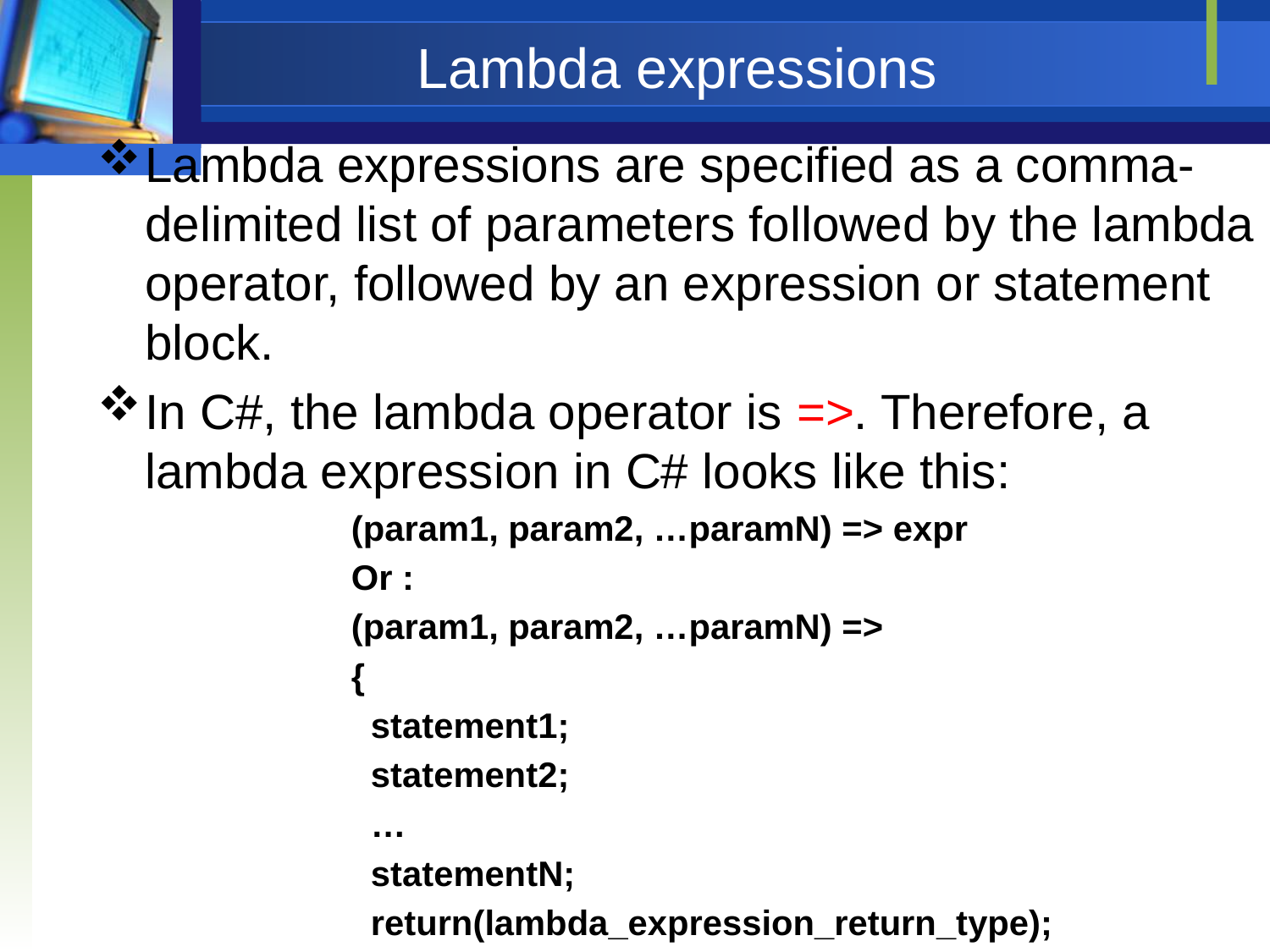

# Lambda expressions
Lambda expressions are specified as a comma-delimited list of parameters followed by the lambda operator, followed by an expression or statement block.
In C#, the lambda operator is =>. Therefore, a lambda expression in C# looks like this:
(param1, param2, …paramN) => expr
Or :
(param1, param2, …paramN) =>
{
  statement1;
  statement2;
  …
  statementN;
  return(lambda_expression_return_type);
}